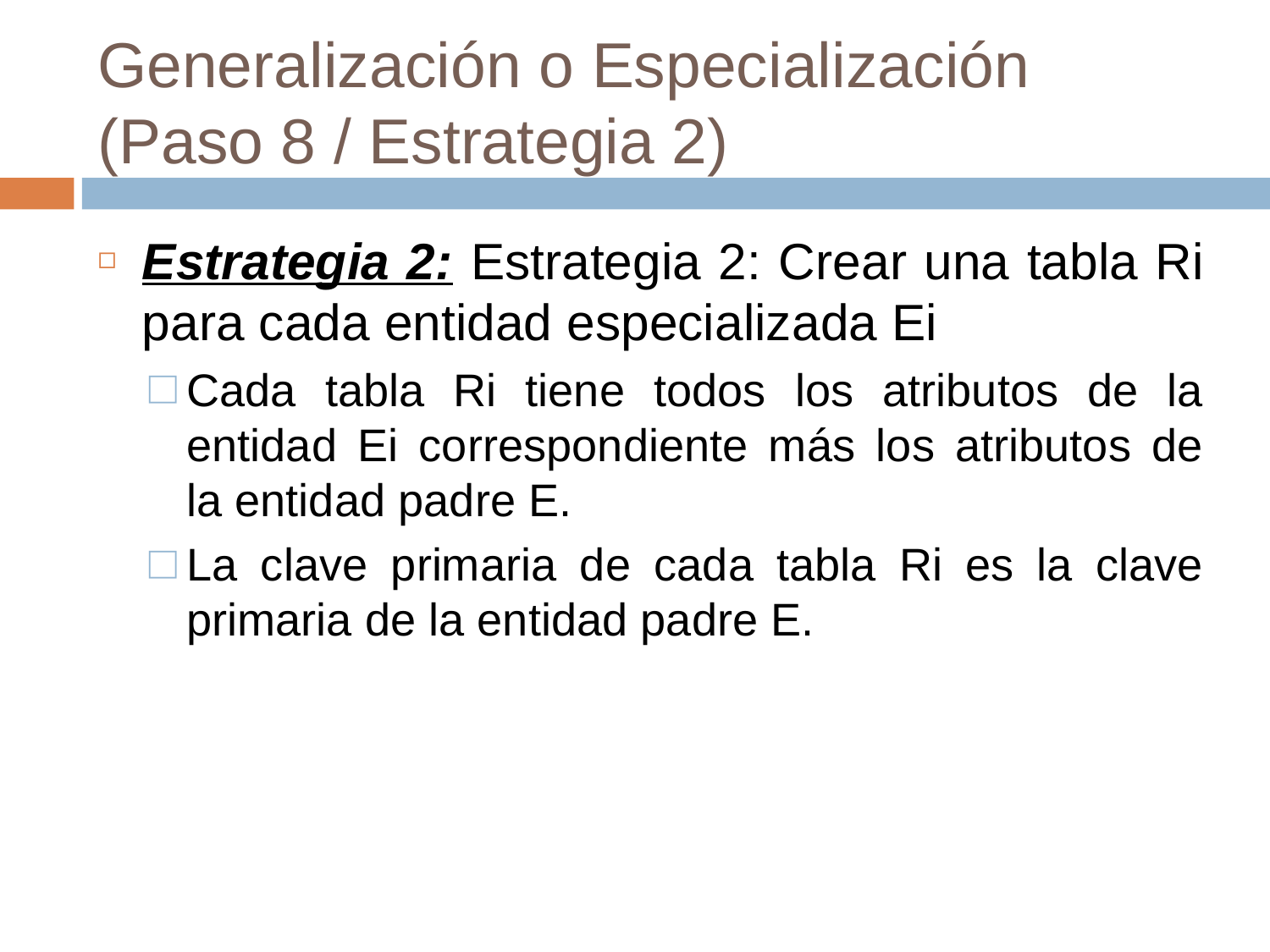

# Generalización o Especialización (Paso 8 / Estrategia 2)
Estrategia 2: Estrategia 2: Crear una tabla Ri para cada entidad especializada Ei
Cada tabla Ri tiene todos los atributos de la entidad Ei correspondiente más los atributos de la entidad padre E.
La clave primaria de cada tabla Ri es la clave primaria de la entidad padre E.